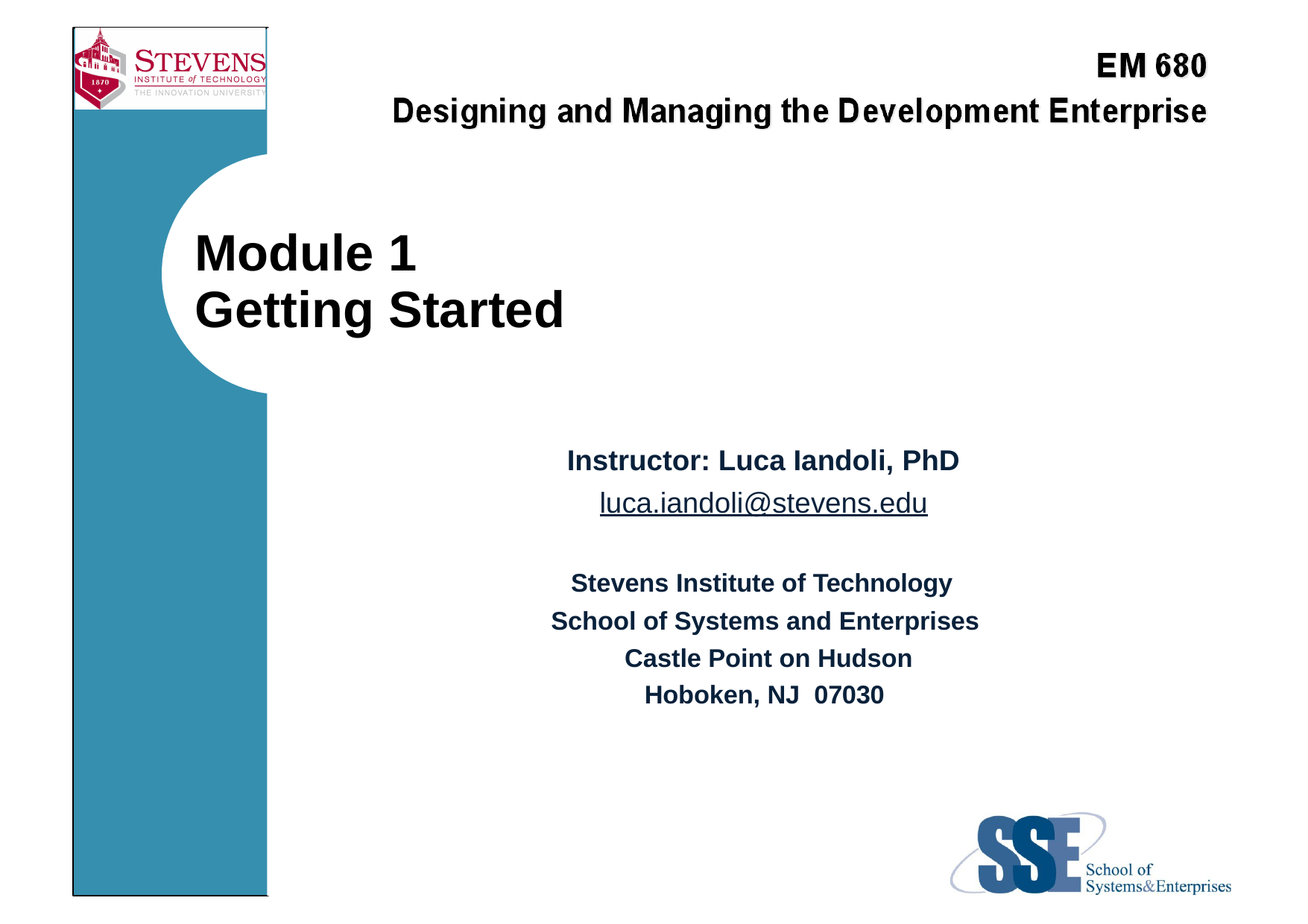

# Module 1
Getting Started
Instructor: Luca Iandoli, PhD
luca.iandoli@stevens.edu

Stevens Institute of Technology  School of Systems and Enterprises  Castle Point on Hudson
Hoboken, NJ 07030